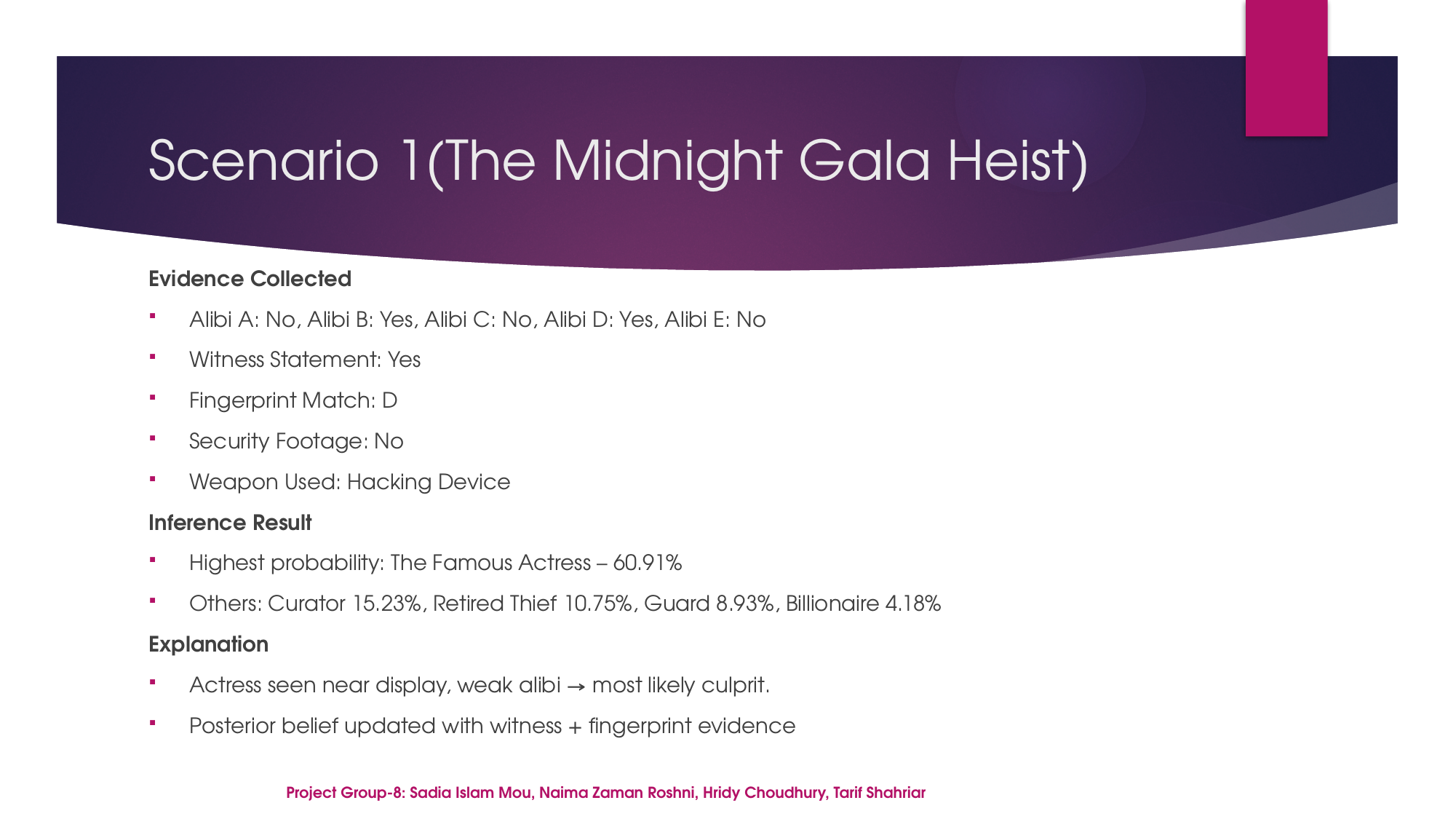

# Scenario 1(The Midnight Gala Heist)
Evidence Collected
Alibi A: No, Alibi B: Yes, Alibi C: No, Alibi D: Yes, Alibi E: No
Witness Statement: Yes
Fingerprint Match: D
Security Footage: No
Weapon Used: Hacking Device
Inference Result
Highest probability: The Famous Actress – 60.91%
Others: Curator 15.23%, Retired Thief 10.75%, Guard 8.93%, Billionaire 4.18%
Explanation
Actress seen near display, weak alibi → most likely culprit.
Posterior belief updated with witness + fingerprint evidence
Project Group-8: Sadia Islam Mou, Naima Zaman Roshni, Hridy Choudhury, Tarif Shahriar